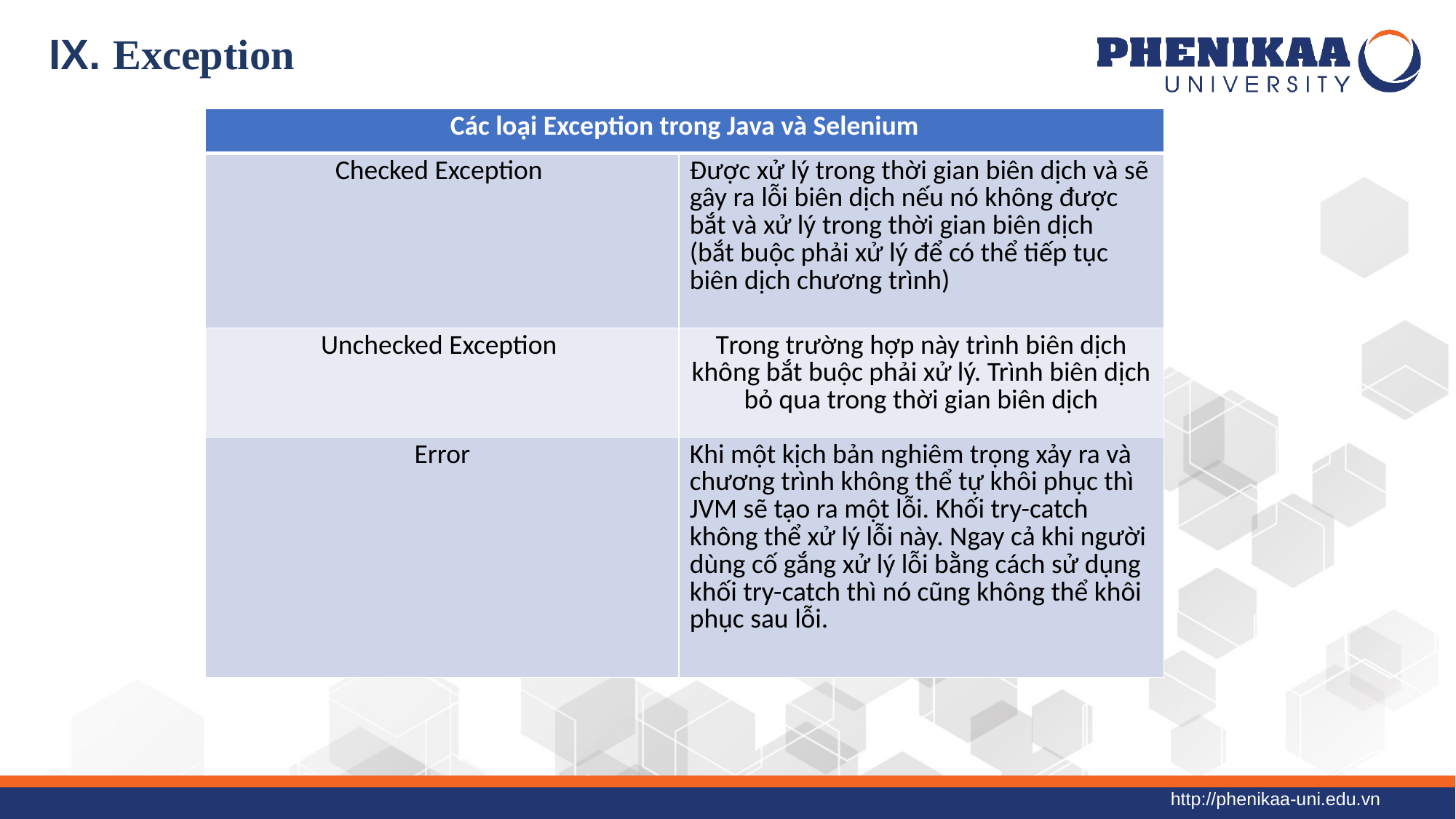

# IX. Exception
| Các loại Exception trong Java và Selenium |  |
| --- | --- |
| Checked Exception | Được xử lý trong thời gian biên dịch và sẽ gây ra lỗi biên dịch nếu nó không được bắt và xử lý trong thời gian biên dịch (bắt buộc phải xử lý để có thể tiếp tục biên dịch chương trình) |
| Unchecked Exception | Trong trường hợp này trình biên dịch không bắt buộc phải xử lý. Trình biên dịch bỏ qua trong thời gian biên dịch |
| Error | Khi một kịch bản nghiêm trọng xảy ra và chương trình không thể tự khôi phục thì JVM sẽ tạo ra một lỗi. Khối try-catch không thể xử lý lỗi này. Ngay cả khi người dùng cố gắng xử lý lỗi bằng cách sử dụng khối try-catch thì nó cũng không thể khôi phục sau lỗi. |
Các loại Exception trong Java và Selenium